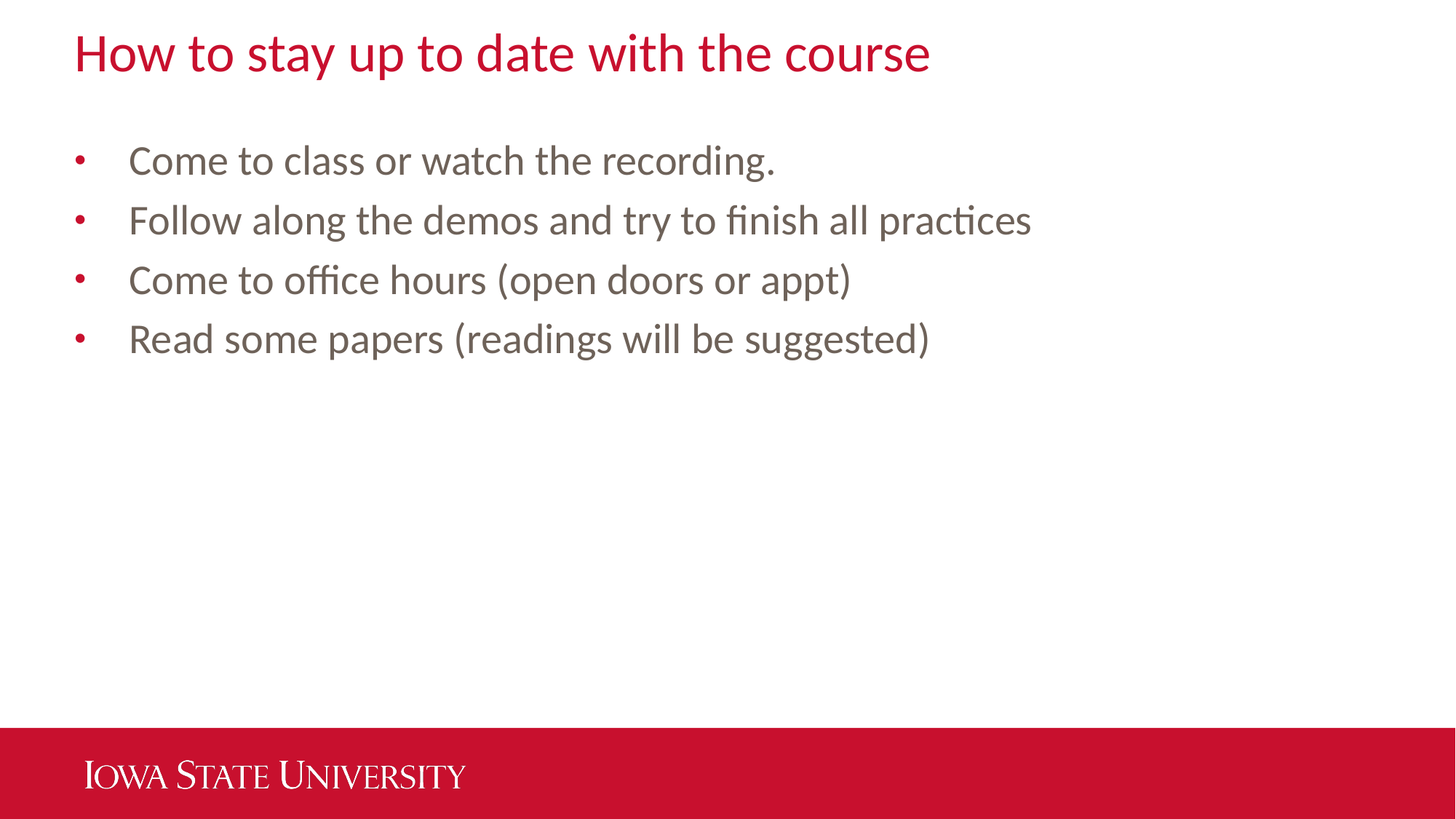

# How to stay up to date with the course
Come to class or watch the recording.
Follow along the demos and try to finish all practices
Come to office hours (open doors or appt)
Read some papers (readings will be suggested)